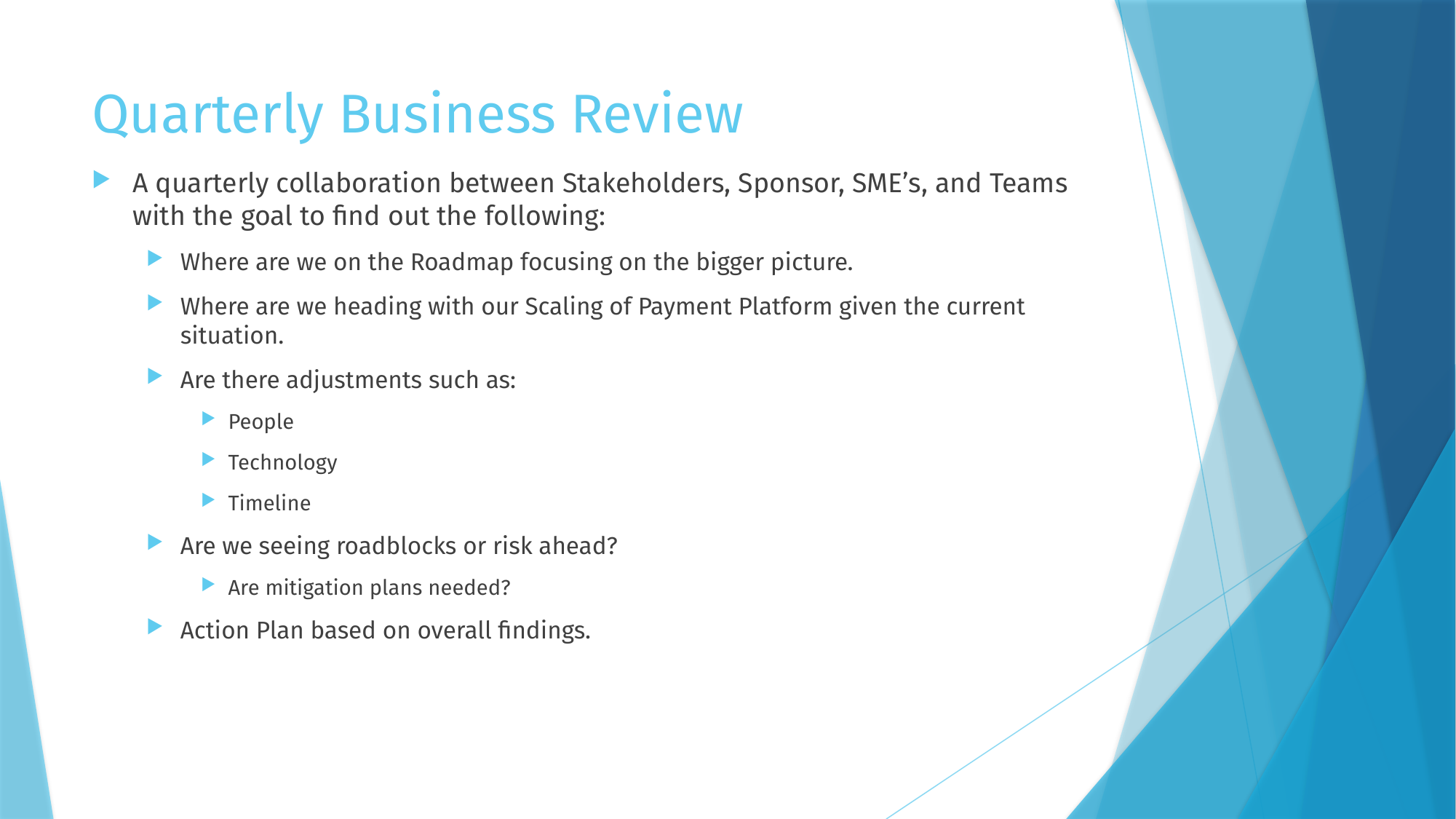

# Quarterly Business Review
A quarterly collaboration between Stakeholders, Sponsor, SME’s, and Teams with the goal to find out the following:
Where are we on the Roadmap focusing on the bigger picture.
Where are we heading with our Scaling of Payment Platform given the current situation.
Are there adjustments such as:
People
Technology
Timeline
Are we seeing roadblocks or risk ahead?
Are mitigation plans needed?
Action Plan based on overall findings.